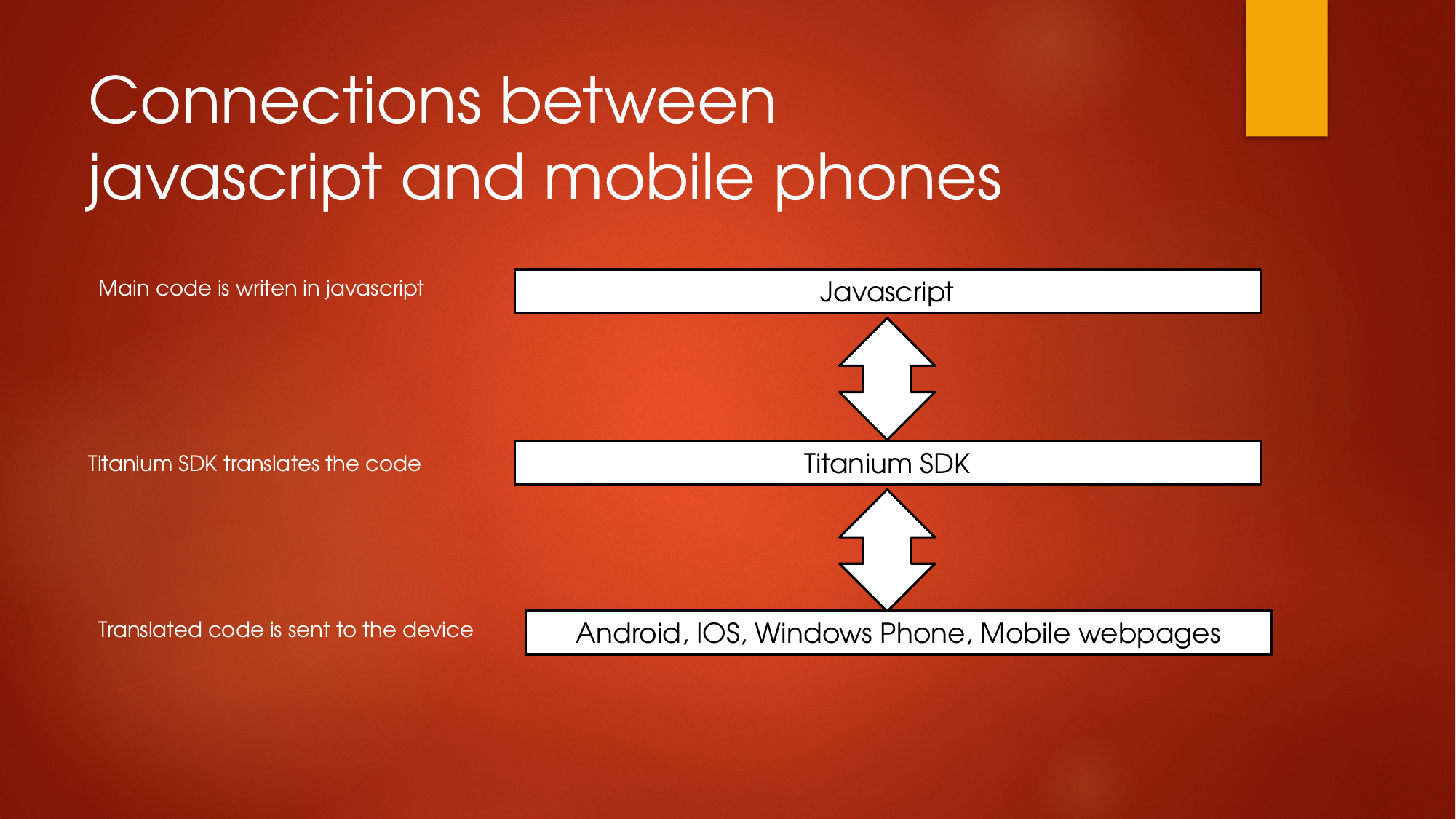

Connections between javascript and mobile phones
Main code is writen in javascript
Javascript

Titanium SDK
Titanium SDK translates the code

Translated code is sent to the device
Android, IOS, Windows Phone, Mobile webpages